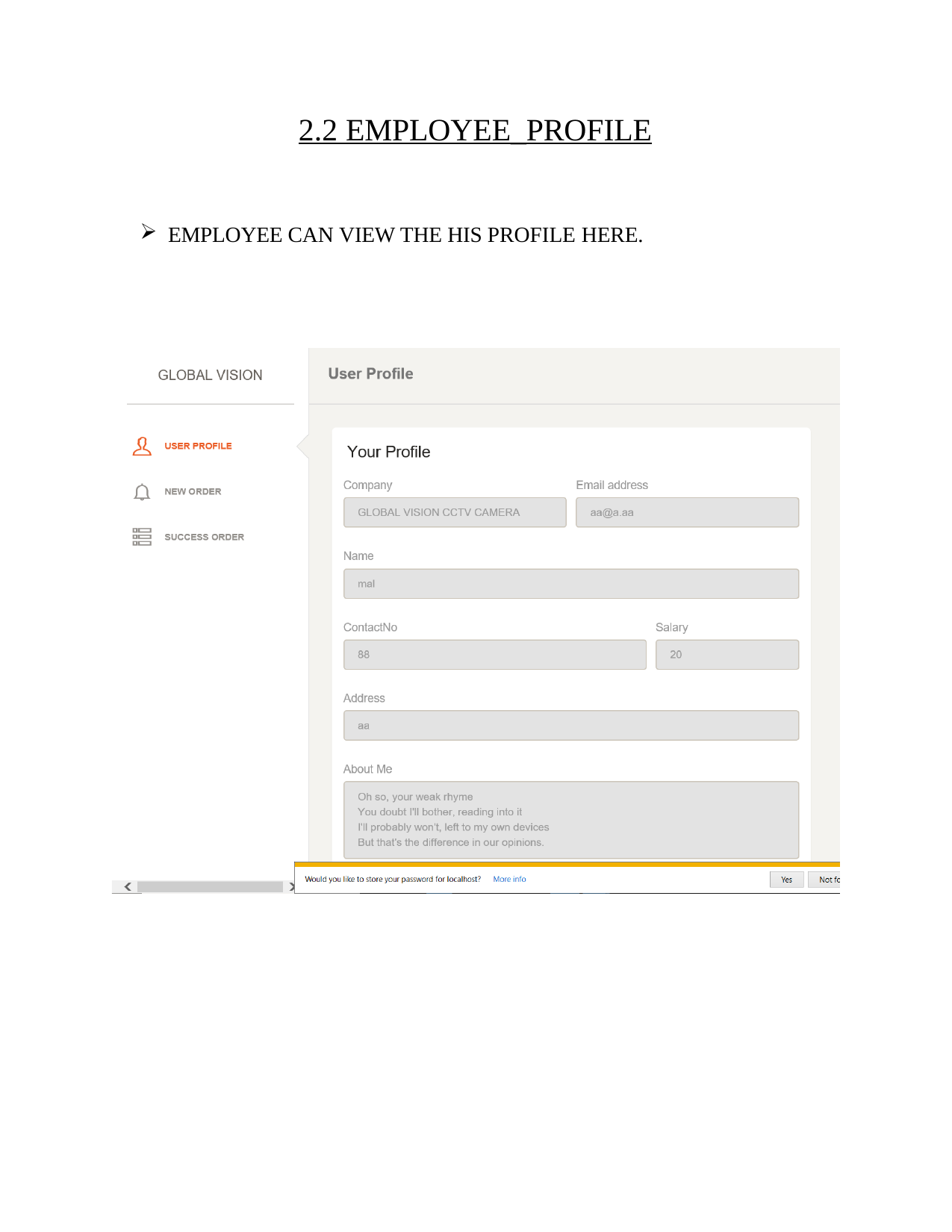

2.2 EMPLOYEE_PROFILE
EMPLOYEE CAN VIEW THE HIS PROFILE HERE.